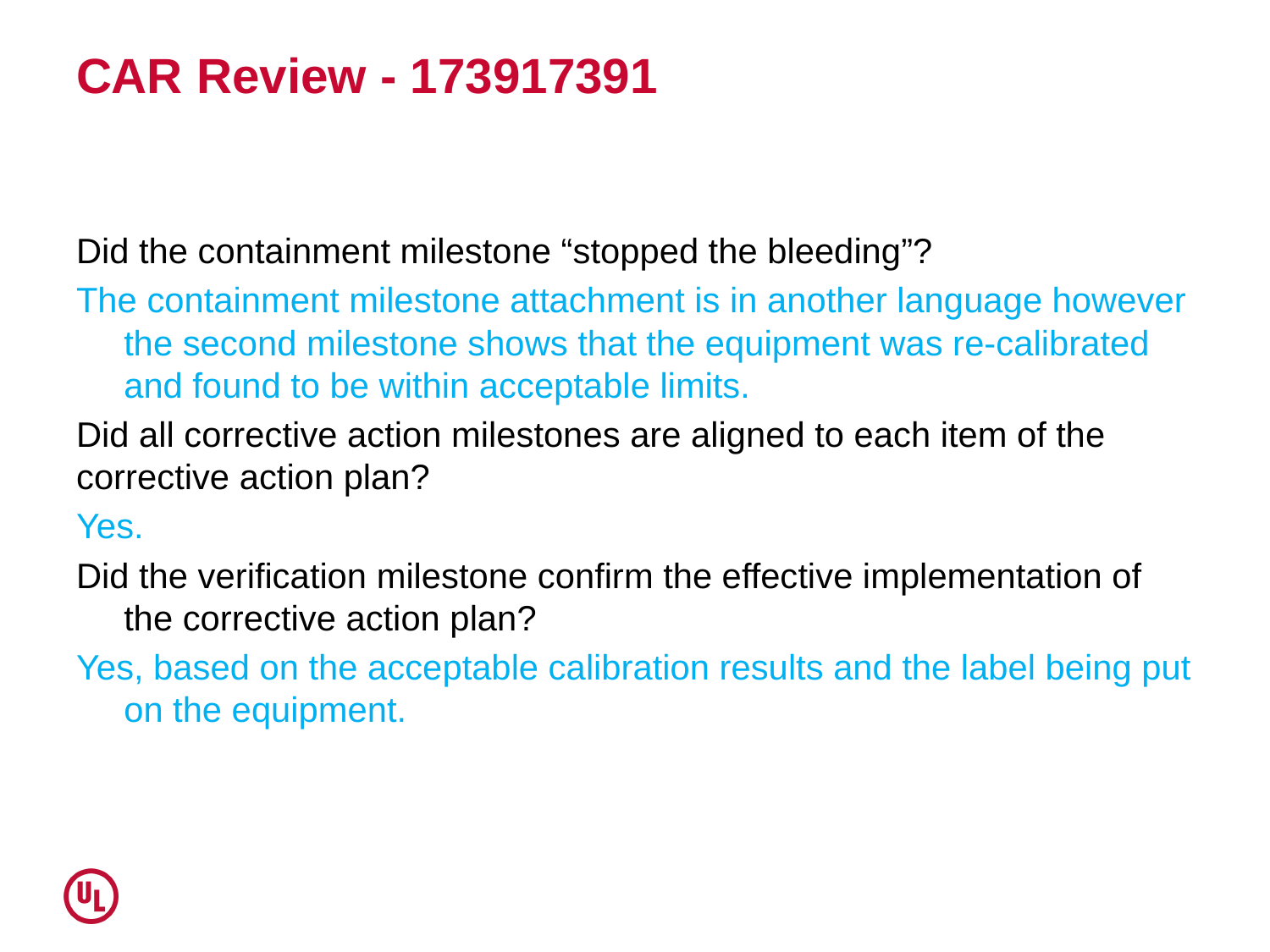

# CAR Review - 173917391
Did the containment milestone “stopped the bleeding”?
The containment milestone attachment is in another language however the second milestone shows that the equipment was re-calibrated and found to be within acceptable limits.
Did all corrective action milestones are aligned to each item of the corrective action plan?
Yes.
Did the verification milestone confirm the effective implementation of  the corrective action plan?
Yes, based on the acceptable calibration results and the label being put on the equipment.